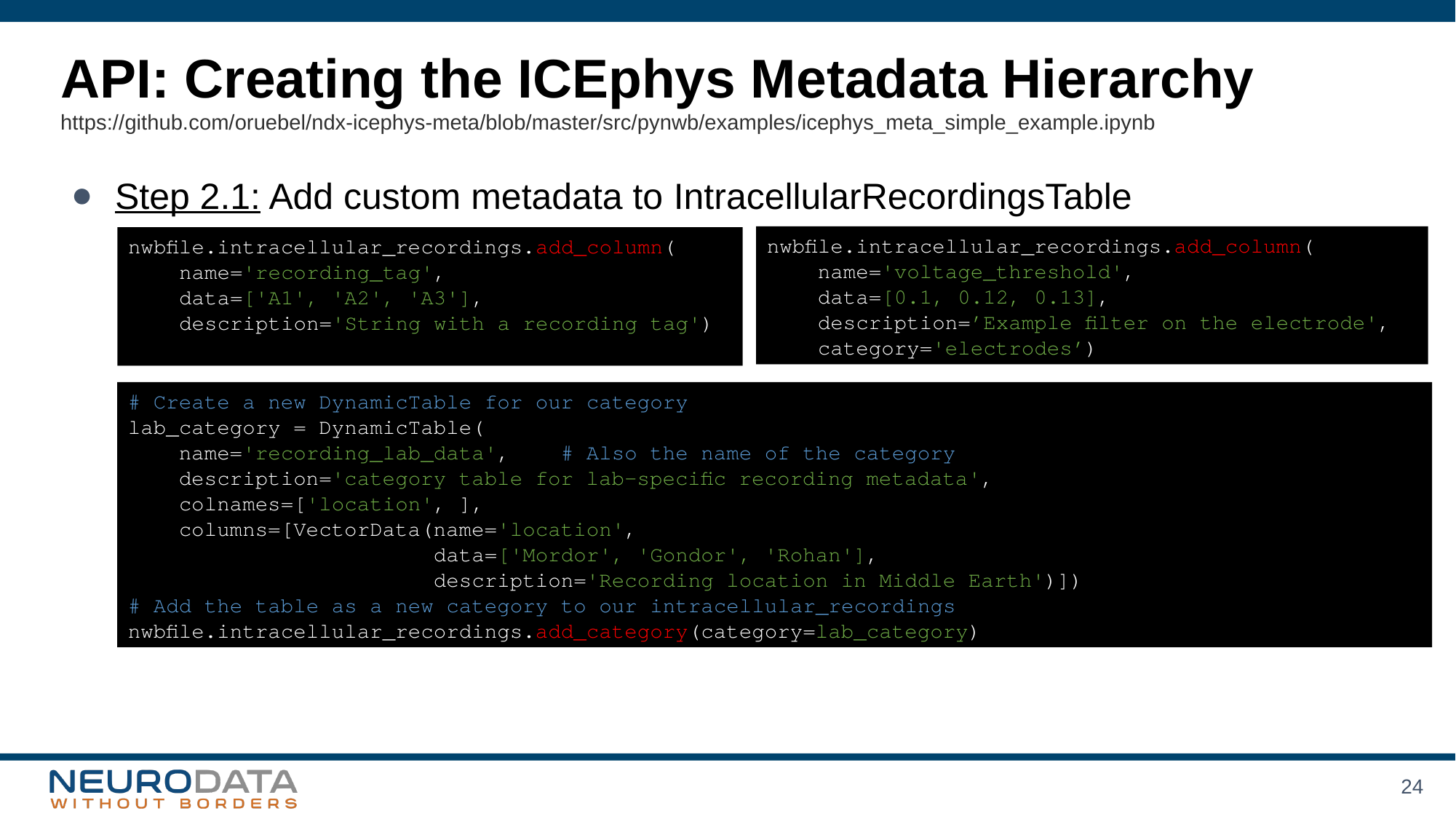

# API: Creating the ICEphys Metadata Hierarchy https://github.com/oruebel/ndx-icephys-meta/blob/master/src/pynwb/examples/icephys_meta_simple_example.ipynb
Step 2.1: Add custom metadata to IntracellularRecordingsTable
nwbfile.intracellular_recordings.add_column(
    name='voltage_threshold',
    data=[0.1, 0.12, 0.13],
    description=’Example filter on the electrode',
    category='electrodes’)
nwbfile.intracellular_recordings.add_column(
    name='recording_tag',
    data=['A1', 'A2', 'A3'],
    description='String with a recording tag')
# Create a new DynamicTable for our category
lab_category = DynamicTable(
    name='recording_lab_data',    # Also the name of the category
    description='category table for lab-specific recording metadata',
    colnames=['location', ],
    columns=[VectorData(name='location',
                        data=['Mordor', 'Gondor', 'Rohan'],
                        description='Recording location in Middle Earth')])
# Add the table as a new category to our intracellular_recordings
nwbfile.intracellular_recordings.add_category(category=lab_category)
24